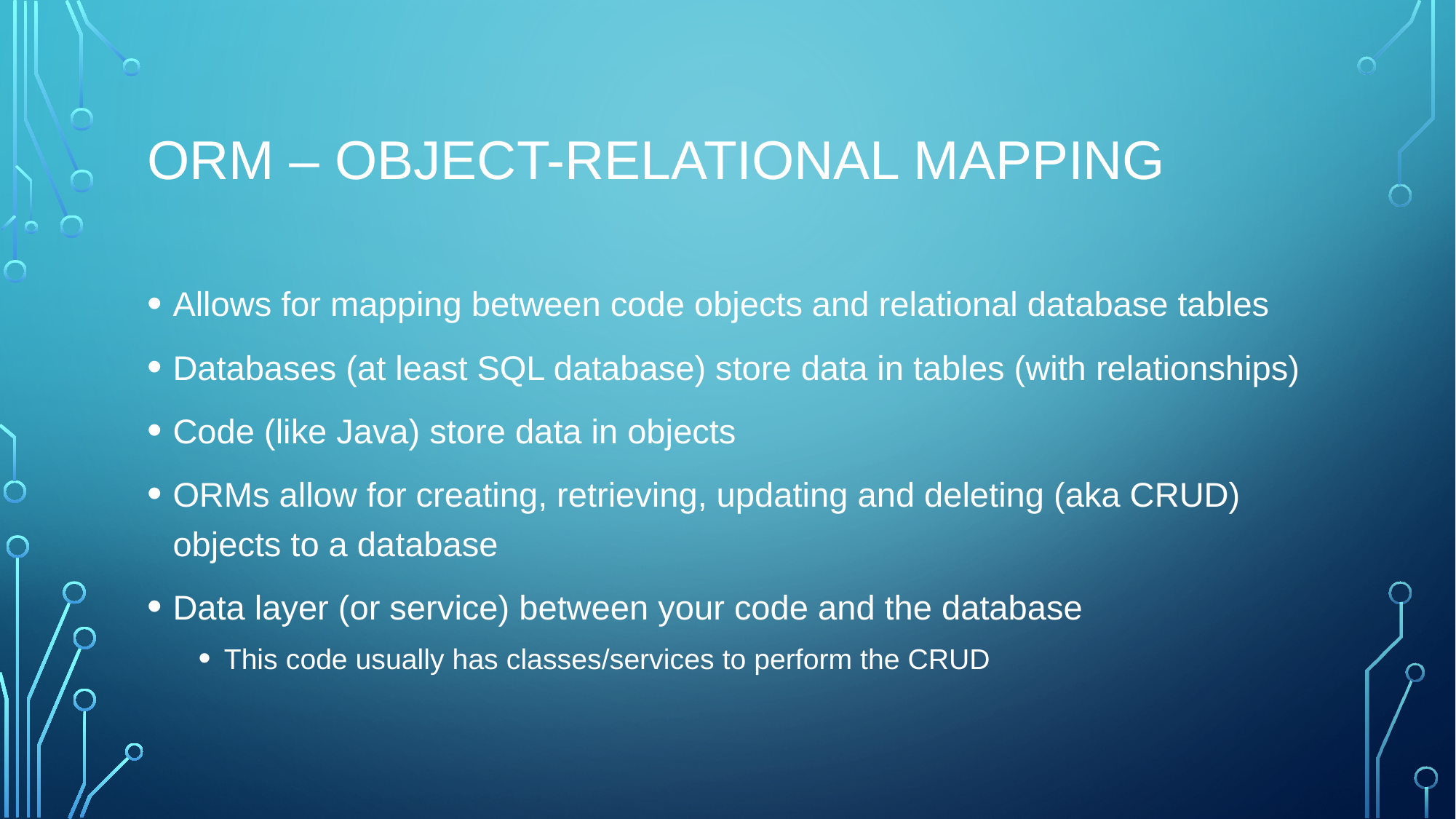

# Orm – object-relational mapping
Allows for mapping between code objects and relational database tables
Databases (at least SQL database) store data in tables (with relationships)
Code (like Java) store data in objects
ORMs allow for creating, retrieving, updating and deleting (aka CRUD) objects to a database
Data layer (or service) between your code and the database
This code usually has classes/services to perform the CRUD